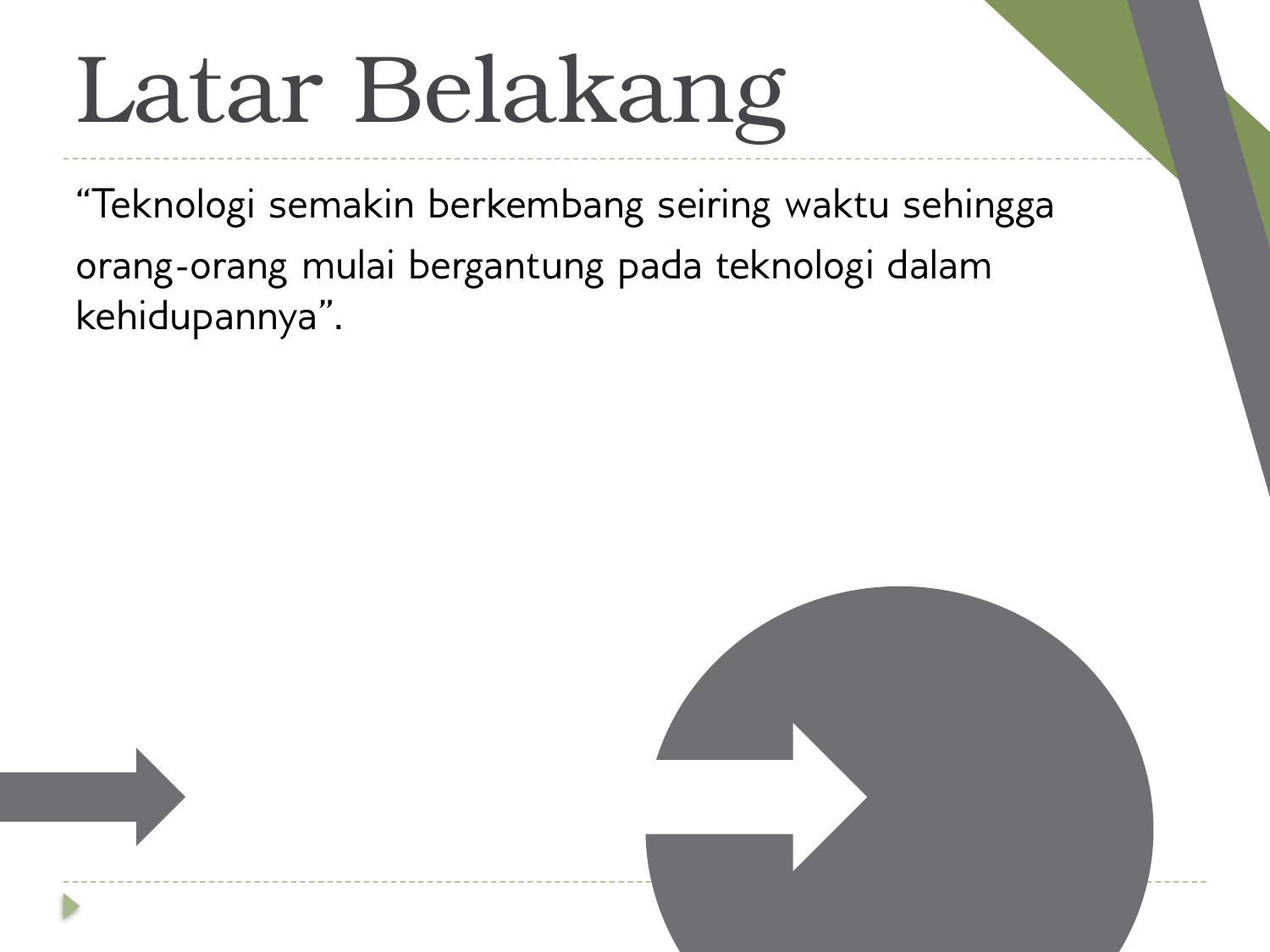

# Latar Belakang
“Teknologi semakin berkembang seiring waktu sehingga
orang-orang mulai bergantung pada teknologi dalam kehidupannya”.